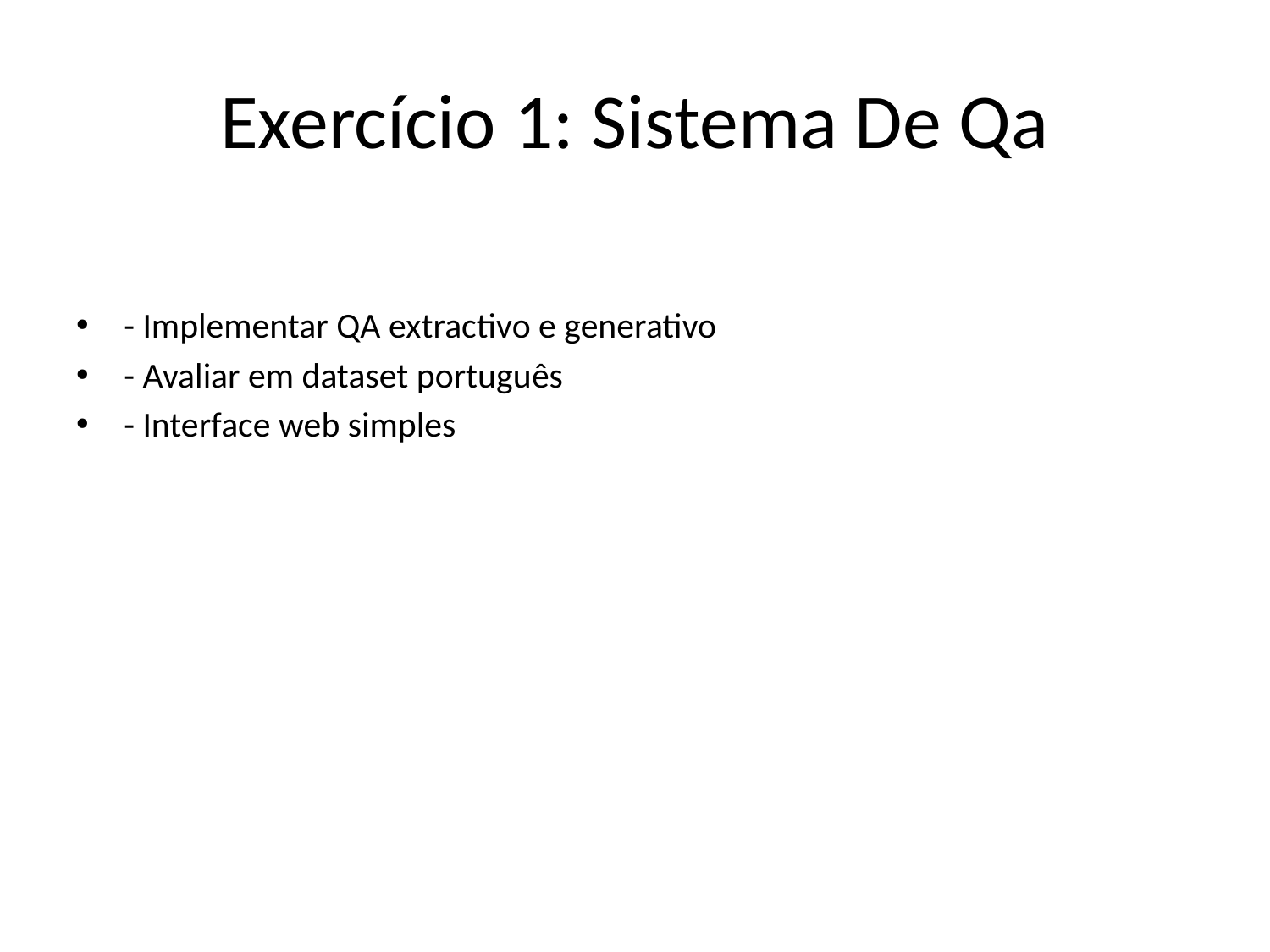

# Exercício 1: Sistema De Qa

- Implementar QA extractivo e generativo
- Avaliar em dataset português
- Interface web simples